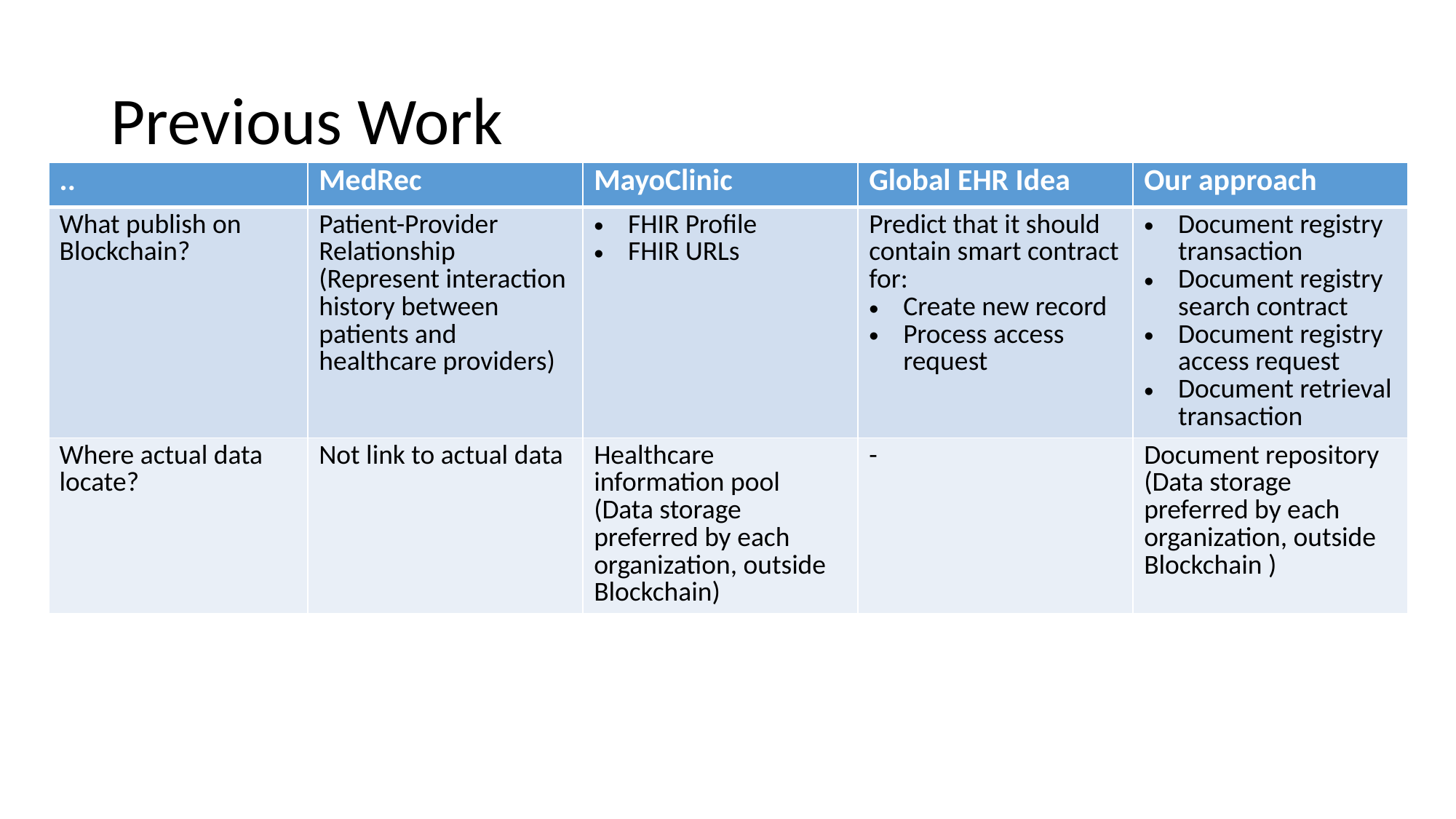

# Previous Work
| .. | MedRec | MayoClinic | Global EHR Idea | Our approach |
| --- | --- | --- | --- | --- |
| What publish on Blockchain? | Patient-Provider Relationship (Represent interaction history between patients and healthcare providers) | FHIR Profile FHIR URLs | Predict that it should contain smart contract for: Create new record Process access request | Document registry transaction Document registry search contract Document registry access request Document retrieval transaction |
| Where actual data locate? | Not link to actual data | Healthcare information pool (Data storage preferred by each organization, outside Blockchain) | - | Document repository (Data storage preferred by each organization, outside Blockchain ) |